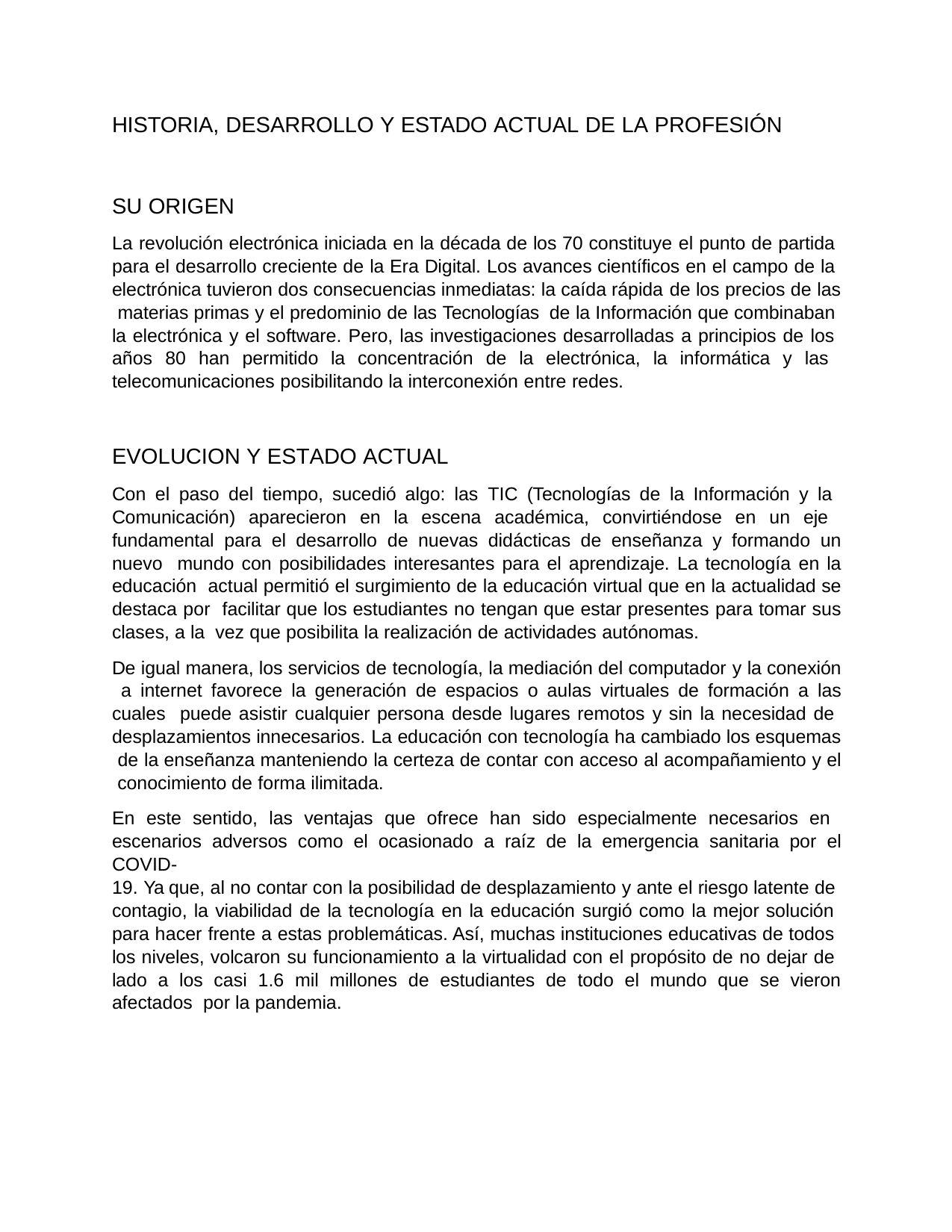

HISTORIA, DESARROLLO Y ESTADO ACTUAL DE LA PROFESIÓN

SU ORIGEN
La revolución electrónica iniciada en la década de los 70 constituye el punto de partida  para el desarrollo creciente de la Era Digital. Los avances científicos en el campo de la  electrónica tuvieron dos consecuencias inmediatas: la caída rápida de los precios de las  materias primas y el predominio de las Tecnologías de la Información que combinaban  la electrónica y el software. Pero, las investigaciones desarrolladas a principios de los  años 80 han permitido la concentración de la electrónica, la informática y las  telecomunicaciones posibilitando la interconexión entre redes.

EVOLUCION Y ESTADO ACTUAL
Con el paso del tiempo, sucedió algo: las TIC (Tecnologías de la Información y la  Comunicación) aparecieron en la escena académica, convirtiéndose en un eje  fundamental para el desarrollo de nuevas didácticas de enseñanza y formando un nuevo  mundo con posibilidades interesantes para el aprendizaje. La tecnología en la educación  actual permitió el surgimiento de la educación virtual que en la actualidad se destaca por  facilitar que los estudiantes no tengan que estar presentes para tomar sus clases, a la  vez que posibilita la realización de actividades autónomas.
De igual manera, los servicios de tecnología, la mediación del computador y la conexión  a internet favorece la generación de espacios o aulas virtuales de formación a las cuales  puede asistir cualquier persona desde lugares remotos y sin la necesidad de  desplazamientos innecesarios. La educación con tecnología ha cambiado los esquemas  de la enseñanza manteniendo la certeza de contar con acceso al acompañamiento y el  conocimiento de forma ilimitada.
En este sentido, las ventajas que ofrece han sido especialmente necesarios en  escenarios adversos como el ocasionado a raíz de la emergencia sanitaria por el COVID-
19. Ya que, al no contar con la posibilidad de desplazamiento y ante el riesgo latente de  contagio, la viabilidad de la tecnología en la educación surgió como la mejor solución  para hacer frente a estas problemáticas. Así, muchas instituciones educativas de todos  los niveles, volcaron su funcionamiento a la virtualidad con el propósito de no dejar de  lado a los casi 1.6 mil millones de estudiantes de todo el mundo que se vieron afectados  por la pandemia.